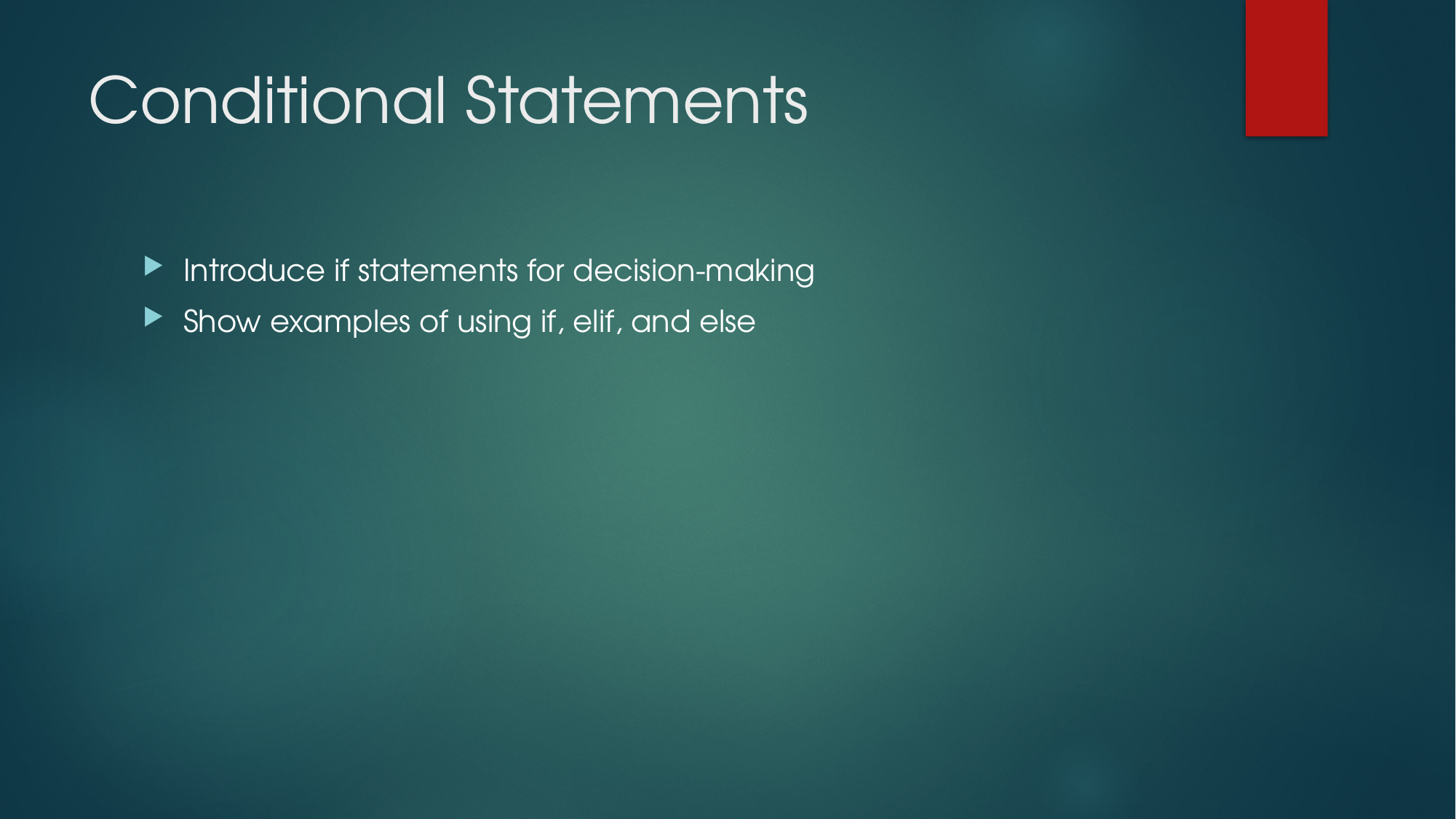

# Conditional Statements
Introduce if statements for decision-making
Show examples of using if, elif, and else